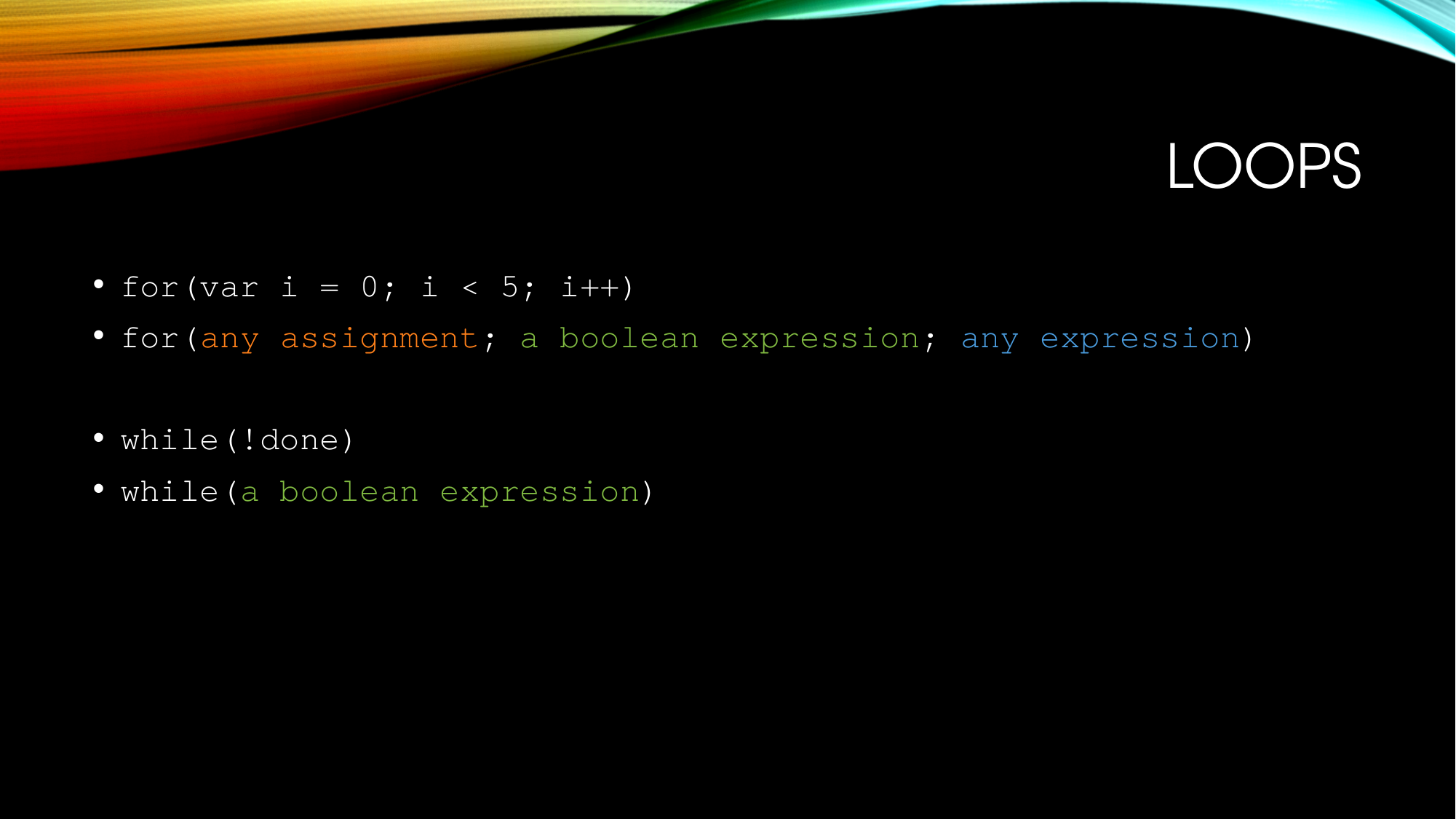

# loops
for(var i = 0; i < 5; i++)
for(any assignment; a boolean expression; any expression)

while(!done)
while(a boolean expression)